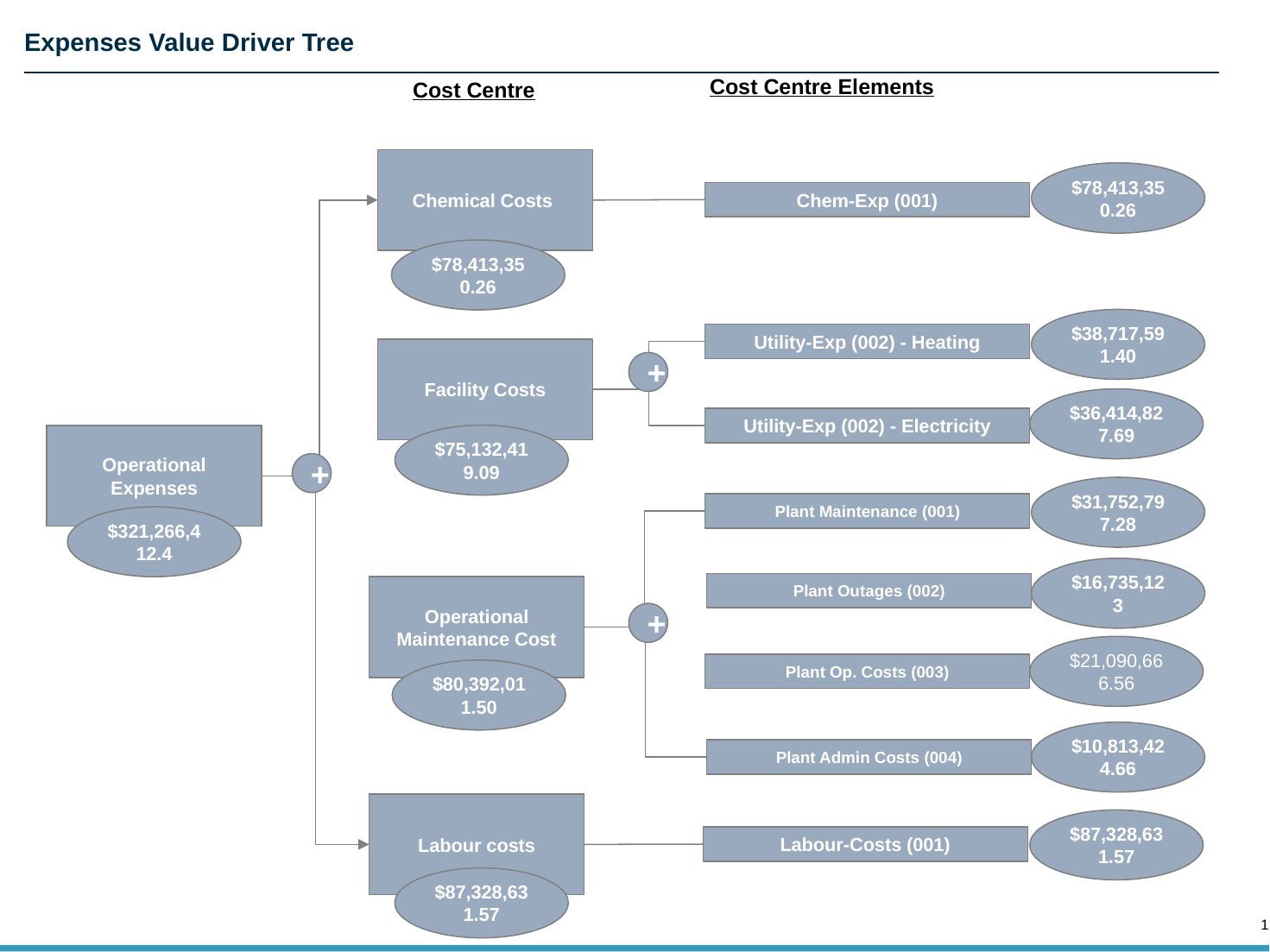

# Expenses Value Driver Tree
Cost Centre Elements
Cost Centre
Chemical Costs
$78,413,350.26
Chem-Exp (001)
$78,413,350.26
$38,717,591.40
Utility-Exp (002) - Heating
Facility Costs
+
$36,414,827.69
Utility-Exp (002) - Electricity
$75,132,419.09
Operational Expenses
+
$31,752,797.28
Plant Maintenance (001)
$321,266,412.4
$16,735,123
Plant Outages (002)
Operational Maintenance Cost
+
$21,090,666.56
Plant Op. Costs (003)
$80,392,011.50
$10,813,424.66
Plant Admin Costs (004)
Labour costs
$87,328,631.57
Labour-Costs (001)
$87,328,631.57